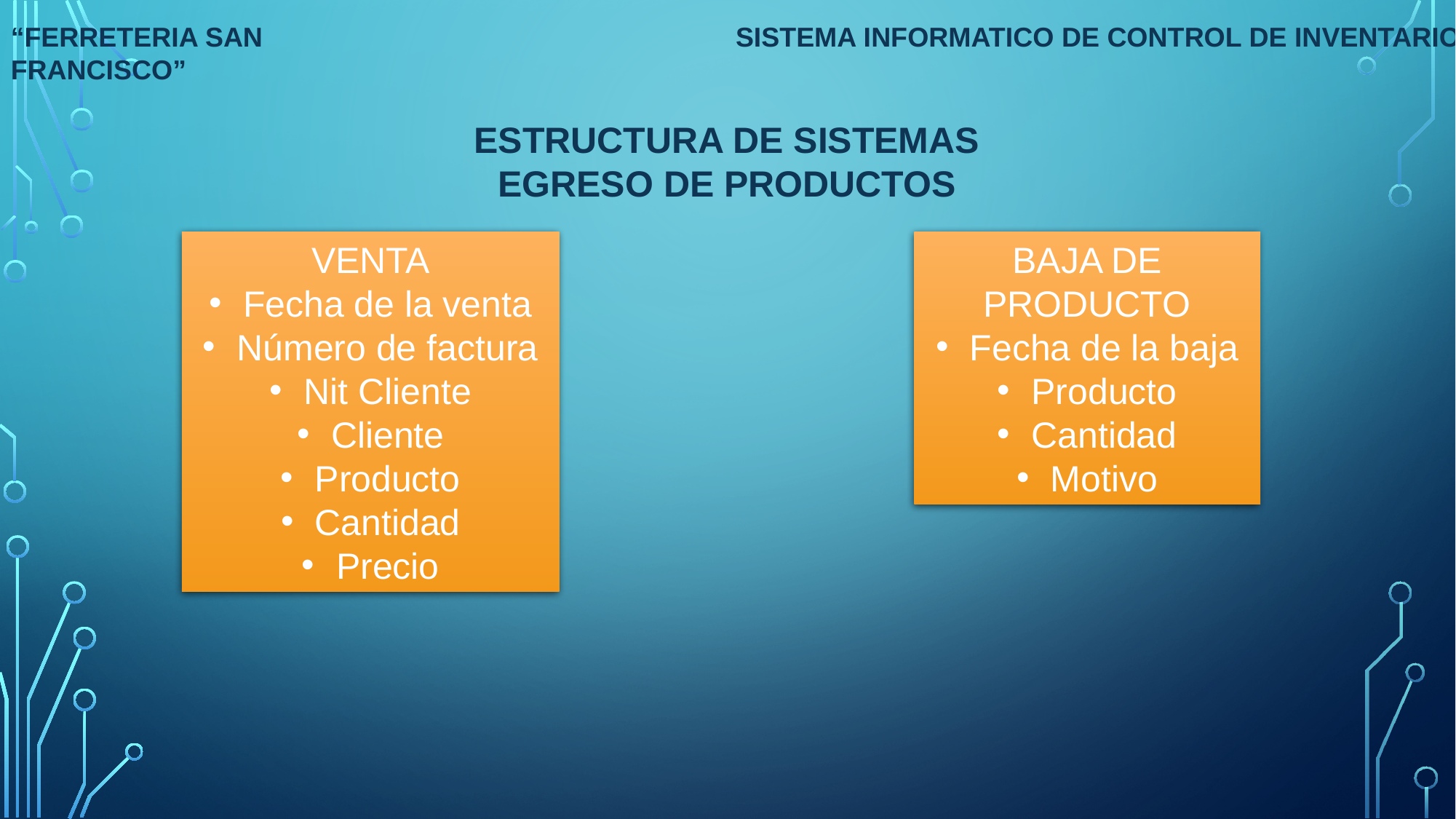

“FERRETERIA SAN FRANCISCO”
SISTEMA INFORMATICO DE CONTROL DE INVENTARIOS

ESTRUCTURA DE SISTEMAS
EGRESO DE PRODUCTOS

VENTA
Fecha de la venta
Número de factura
Nit Cliente
Cliente
Producto
Cantidad
Precio
BAJA DE PRODUCTO
Fecha de la baja
Producto
Cantidad
Motivo